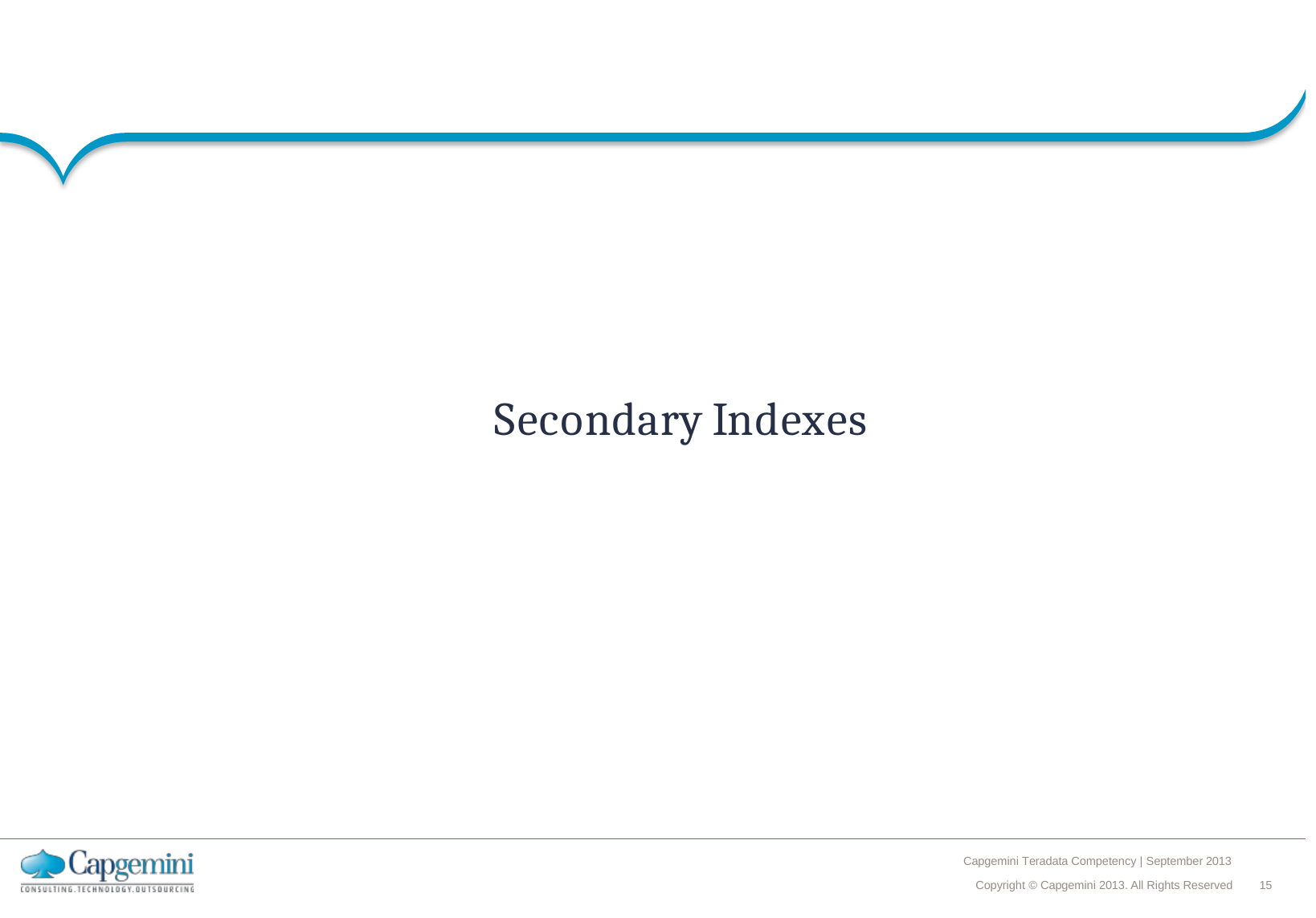

Secondary
Indexes

Capgemini Teradata Competency | September 2013
Copyright © Capgemini 2013. All Rights Reserved        15